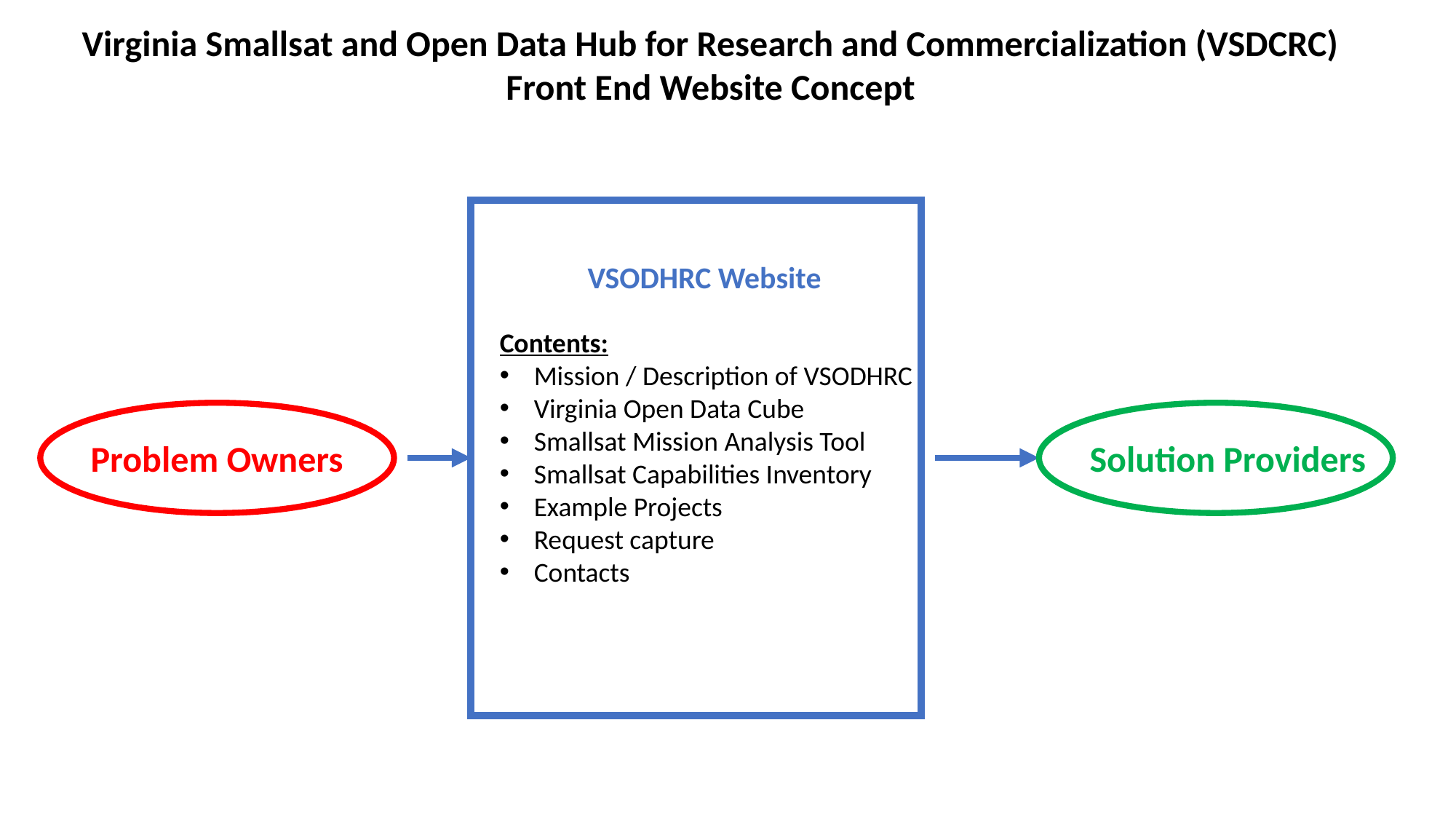

Virginia Smallsat and Open Data Hub for Research and Commercialization (VSDCRC)
Front End Website Concept

VSODHRC Website
Contents:
Mission / Description of VSODHRC
Virginia Open Data Cube
Smallsat Mission Analysis Tool
Smallsat Capabilities Inventory
Example Projects
Request capture
Contacts

Solution Providers
Problem Owners